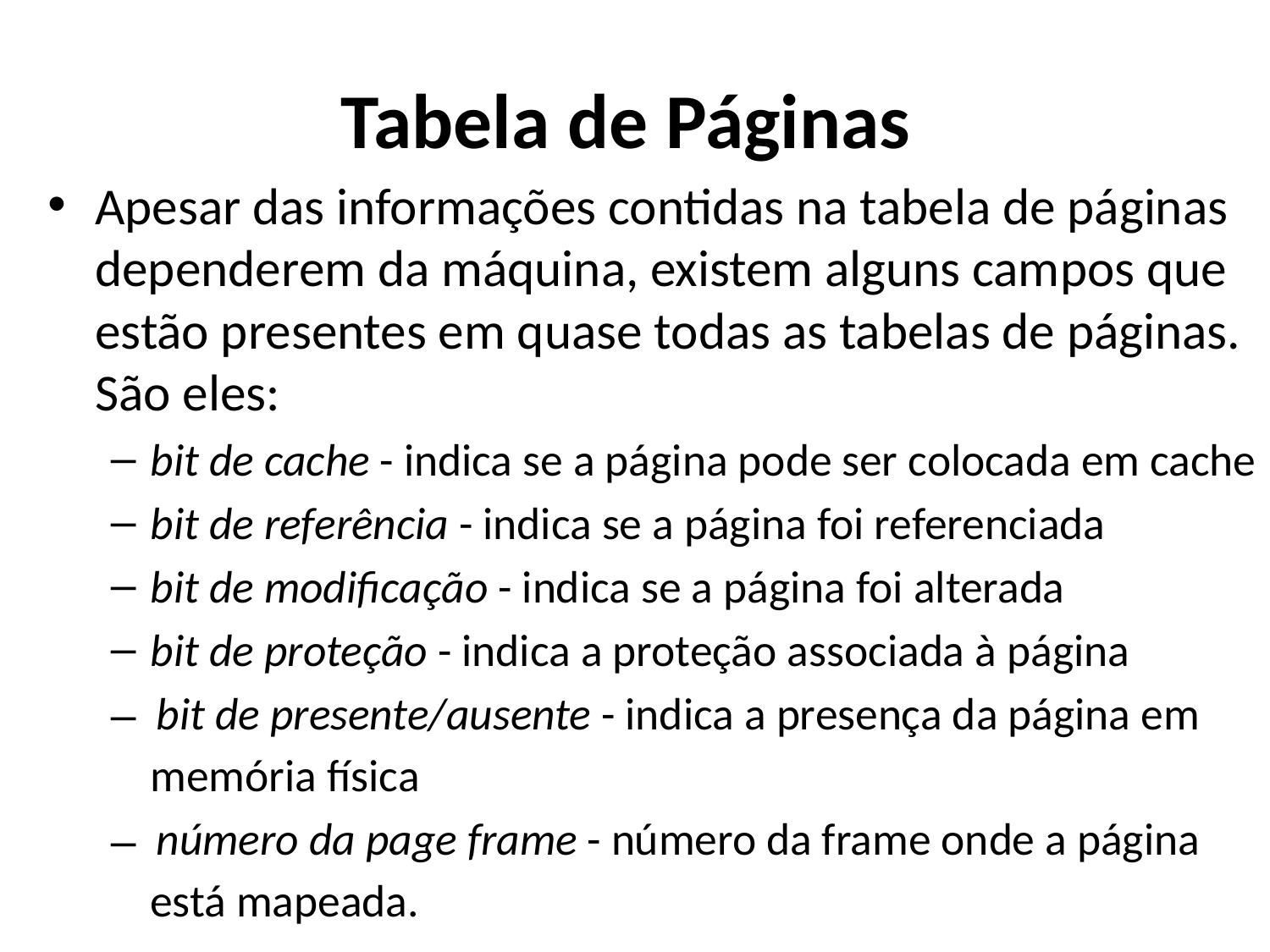

# Tabela de Páginas
Apesar das informações contidas na tabela de páginas dependerem da máquina, existem alguns campos que estão presentes em quase todas as tabelas de páginas. São eles:
bit de cache - indica se a página pode ser colocada em cache
bit de referência - indica se a página foi referenciada
bit de modificação - indica se a página foi alterada
bit de proteção - indica a proteção associada à página
 bit de presente/ausente - indica a presença da página em memória física
 número da page frame - número da frame onde a página está mapeada.